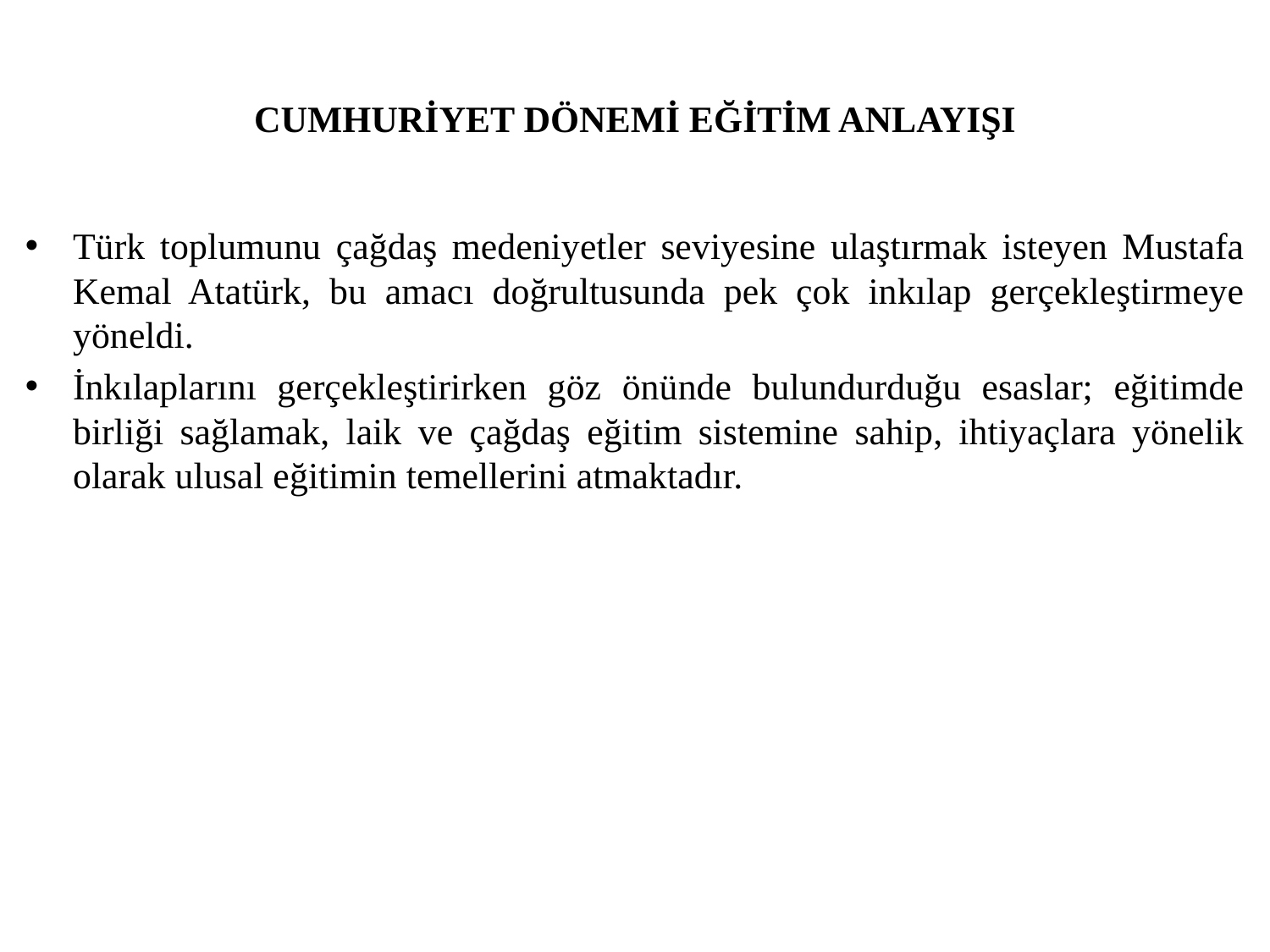

# CUMHURİYET DÖNEMİ EĞİTİM ANLAYIŞI
Türk toplumunu çağdaş medeniyetler seviyesine ulaştırmak isteyen Mustafa Kemal Atatürk, bu amacı doğrultusunda pek çok inkılap gerçekleştirmeye yöneldi.
İnkılaplarını gerçekleştirirken göz önünde bulundurduğu esaslar; eğitimde birliği sağlamak, laik ve çağdaş eğitim sistemine sahip, ihtiyaçlara yönelik olarak ulusal eğitimin temellerini atmaktadır.